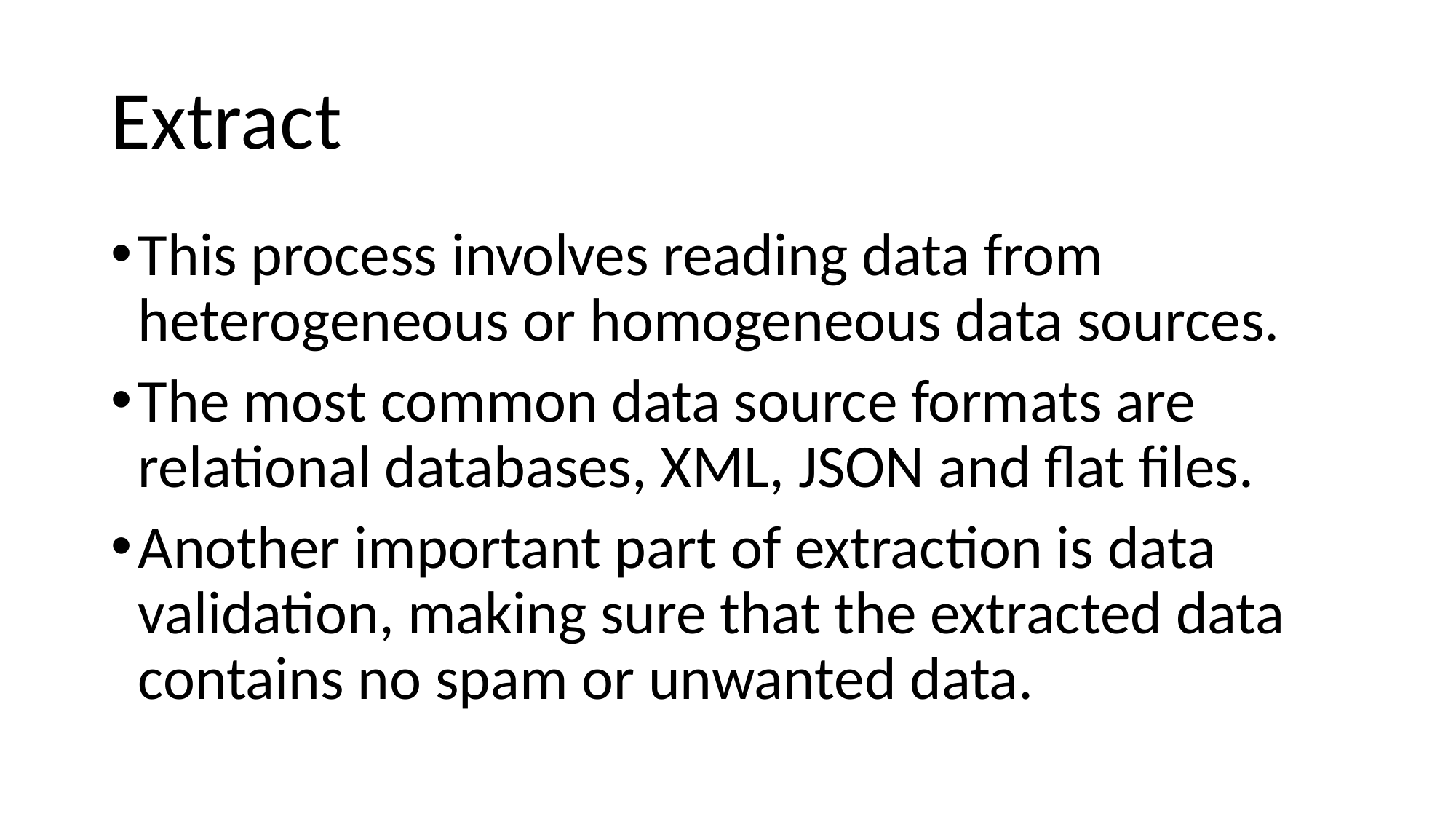

# Extract
This process involves reading data from heterogeneous or homogeneous data sources.
The most common data source formats are relational databases, XML, JSON and flat files.
Another important part of extraction is data validation, making sure that the extracted data contains no spam or unwanted data.